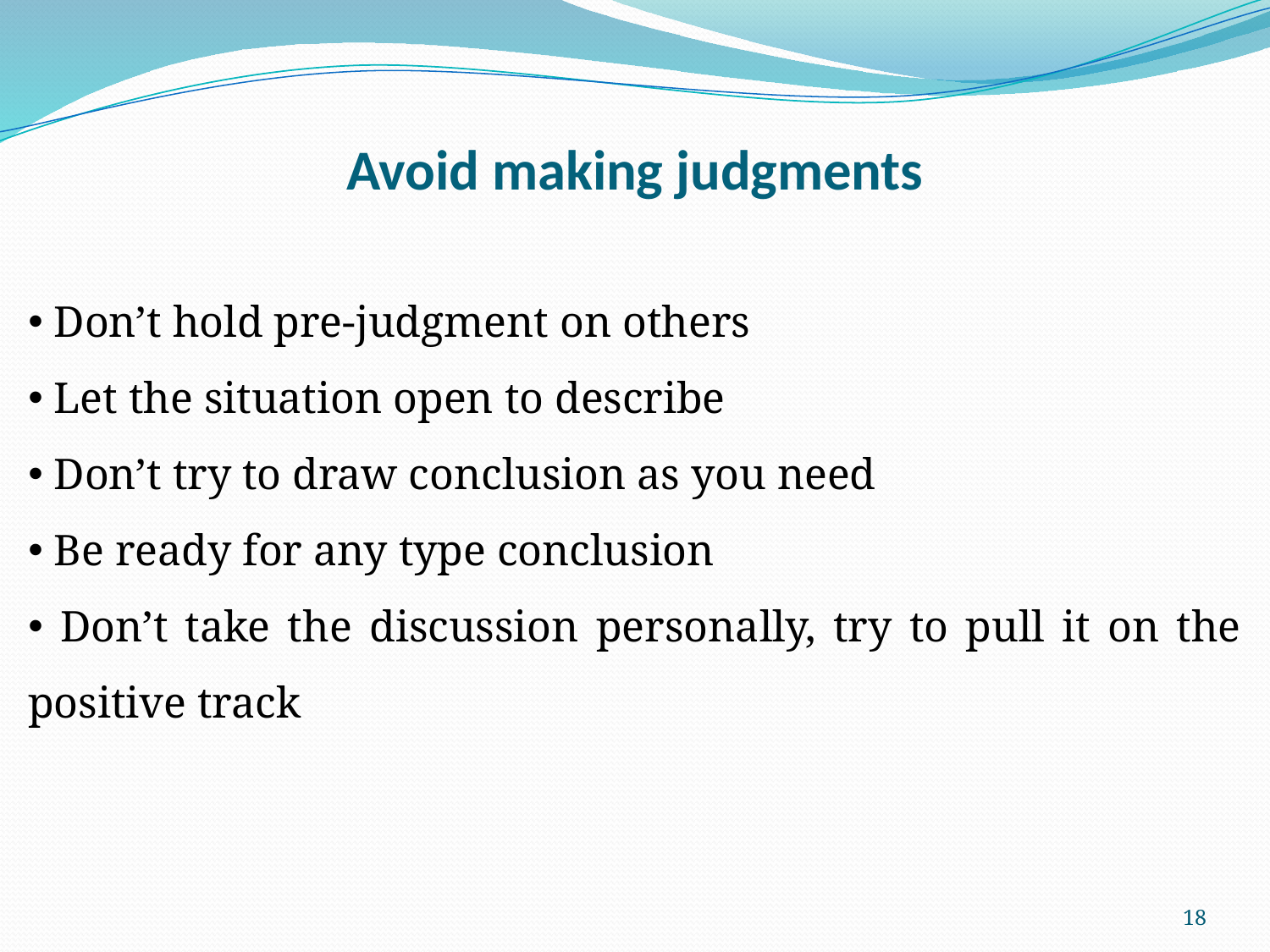

# Avoid making judgments
 Don’t hold pre-judgment on others
 Let the situation open to describe
 Don’t try to draw conclusion as you need
 Be ready for any type conclusion
 Don’t take the discussion personally, try to pull it on the positive track
18